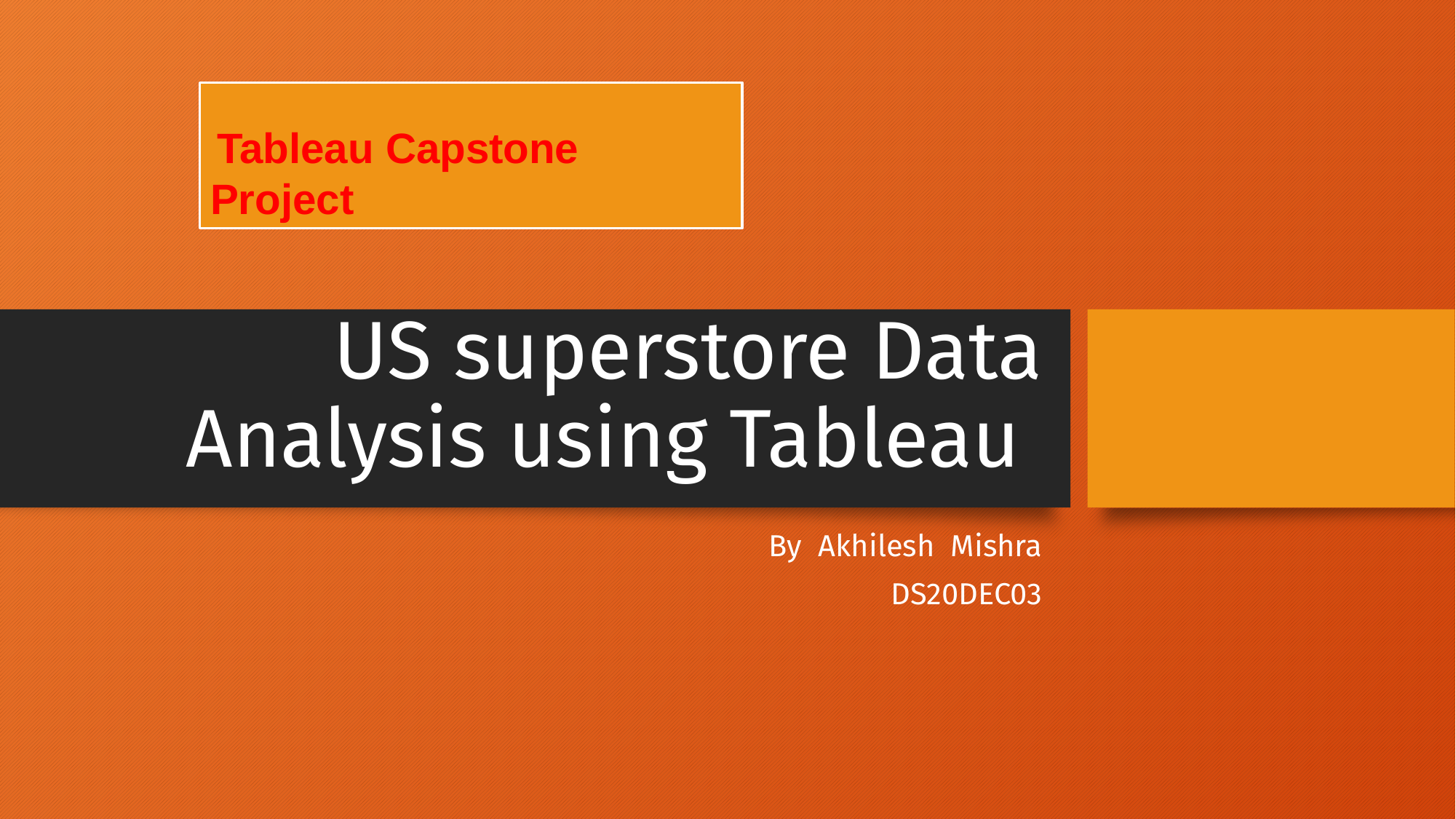

Tableau Capstone Project
# US superstore Data Analysis using Tableau
By  Akhilesh  Mishra
DS20DEC03